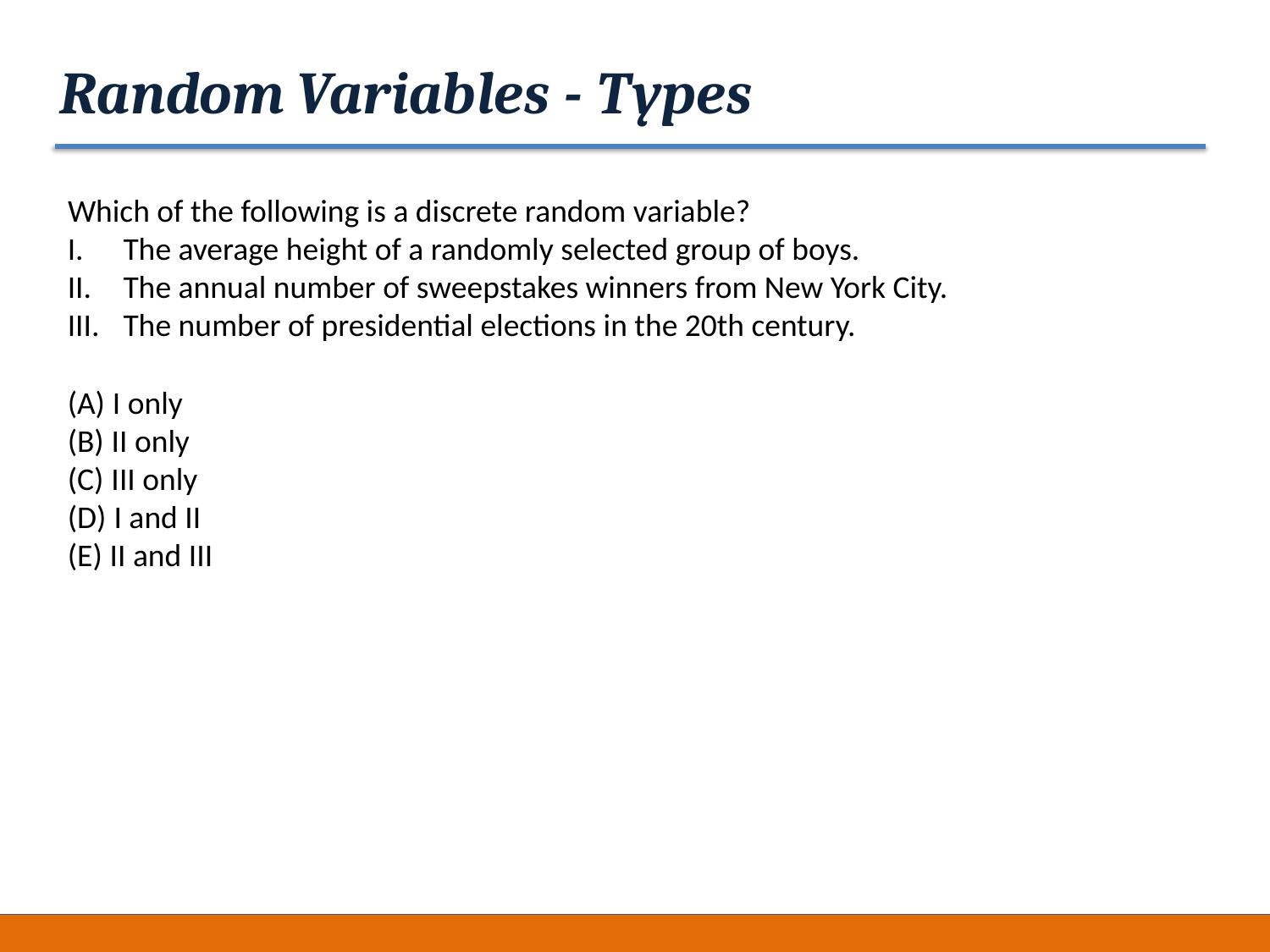

# Random Variables - Types

Which of the following is a discrete random variable?
The average height of a randomly selected group of boys.
The annual number of sweepstakes winners from New York City.
The number of presidential elections in the 20th century.

I only
II only
III only
I and II
II and III